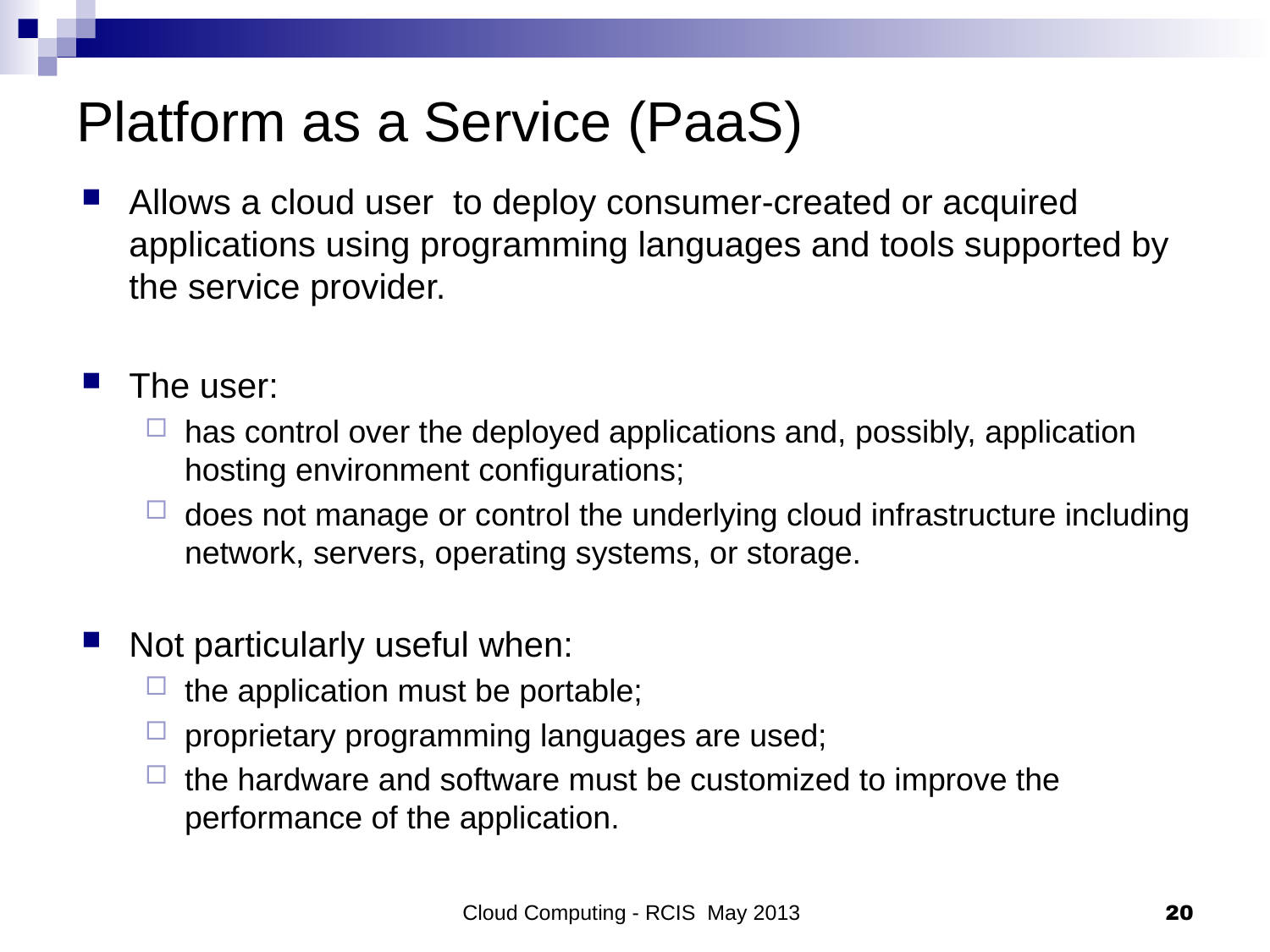

# Platform as a Service (PaaS)
Allows a cloud user  to deploy consumer-created or acquired applications using programming languages and tools supported by the service provider.

The user:
has control over the deployed applications and, possibly, application hosting environment configurations;
does not manage or control the underlying cloud infrastructure including network, servers, operating systems, or storage.

Not particularly useful when:
the application must be portable;
proprietary programming languages are used;
the hardware and software must be customized to improve the performance of the application.
Cloud Computing - RCIS  May 2013
20